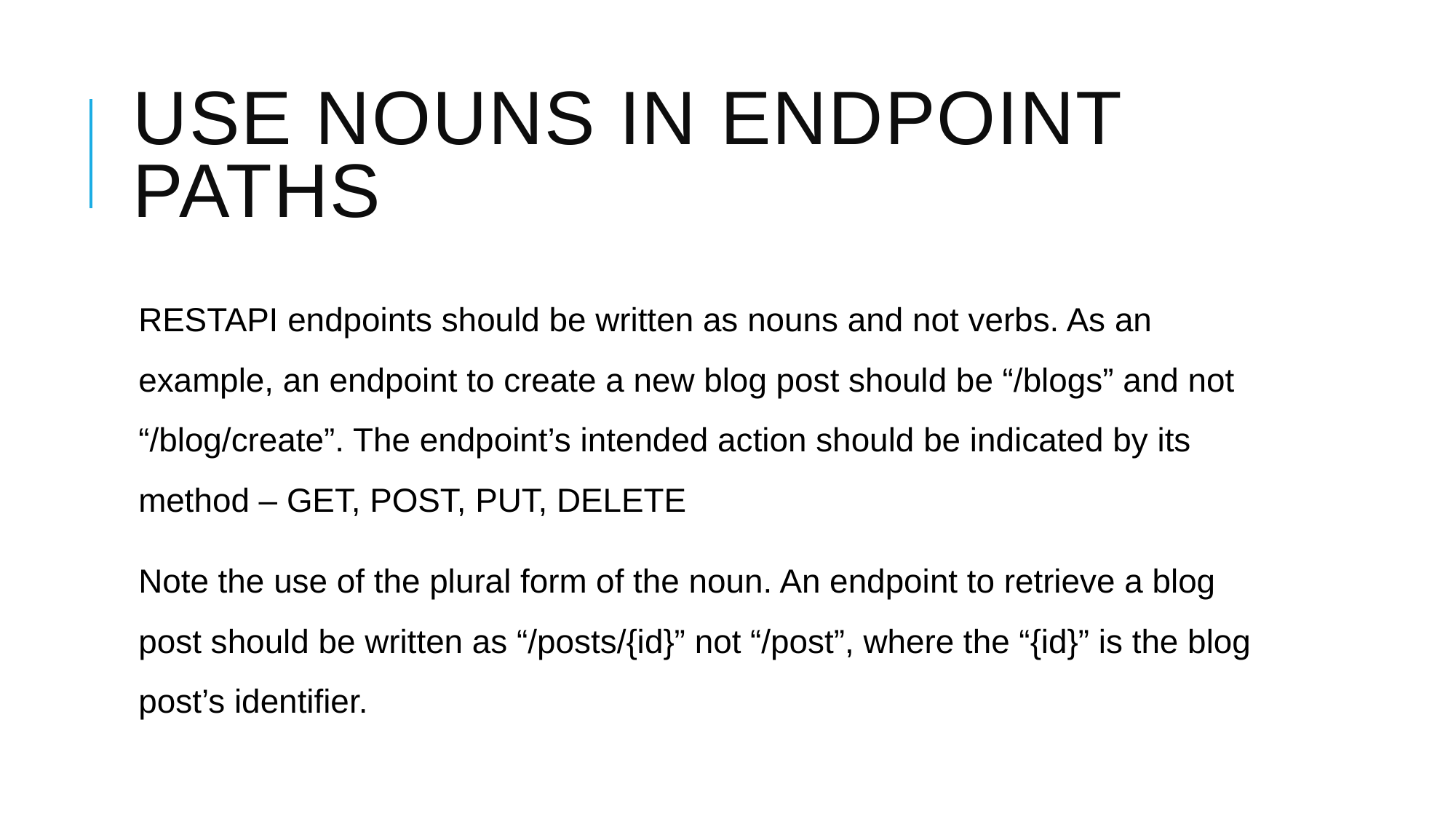

# Use nouns in endpoint paths
RESTAPI endpoints should be written as nouns and not verbs. As an example, an endpoint to create a new blog post should be “/blogs” and not “/blog/create”. The endpoint’s intended action should be indicated by its method – GET, POST, PUT, DELETE
Note the use of the plural form of the noun. An endpoint to retrieve a blog post should be written as “/posts/{id}” not “/post”, where the “{id}” is the blog post’s identifier.